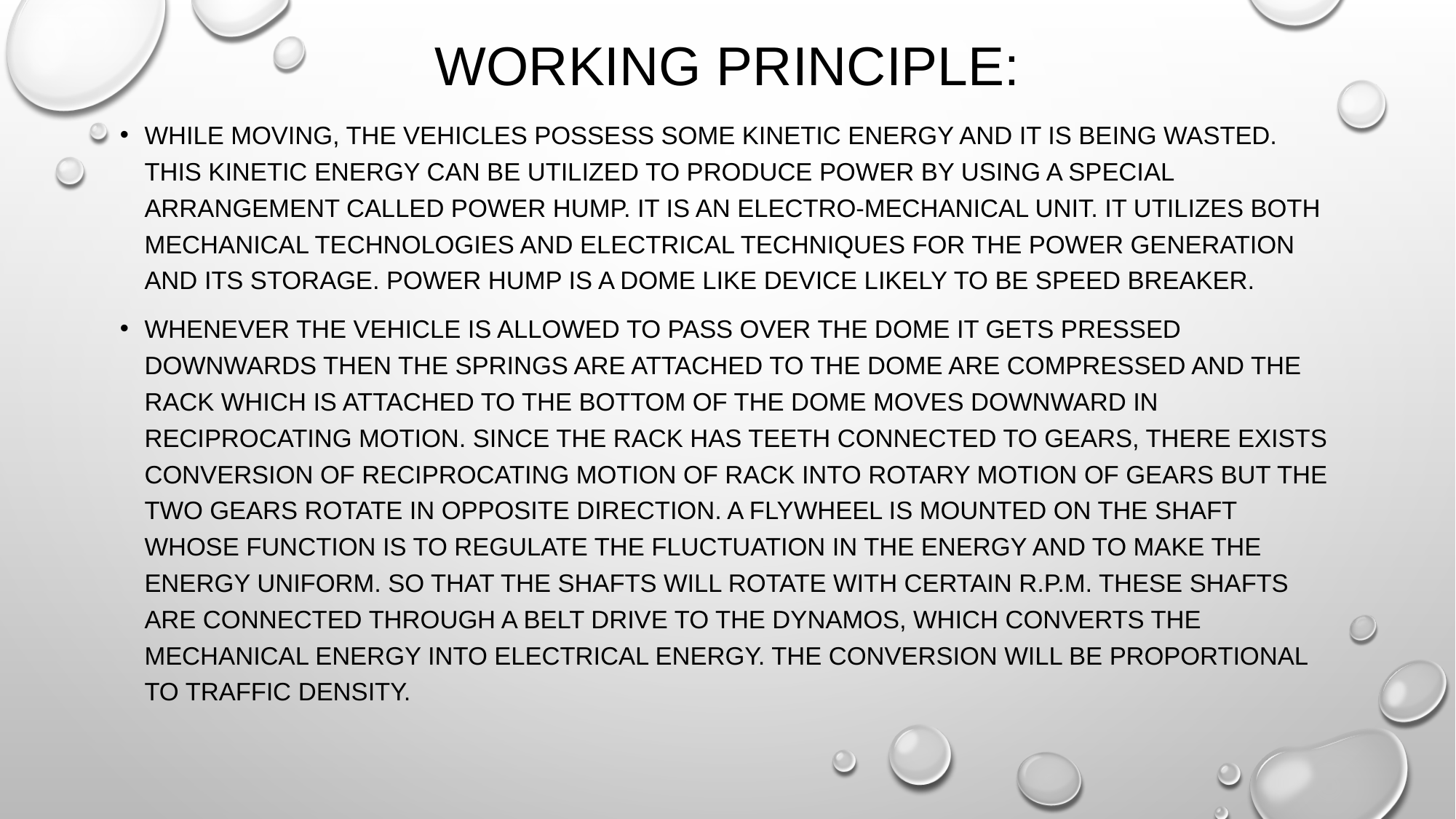

# WORKING PRINCIPLE:
While moving, the vehicles possess some kinetic energy and it is being wasted. This kinetic energy can be utilized to produce power by using a special arrangement called POWER HUMP. It is an Electro-Mechanical unit. It utilizes both mechanical technologies and electrical techniques for the power generation and its storage. POWER HUMP is a dome like device likely to be speed breaker.
Whenever the vehicle is allowed to pass over the dome it gets pressed downwards then the springs are attached to the dome are compressed and the rack which is attached to the bottom of the dome moves downward in reciprocating motion. Since the rack has teeth connected to gears, there exists conversion of reciprocating motion of rack into rotary motion of gears but the two gears rotate in opposite direction. A flywheel is mounted on the shaft whose function is to regulate the fluctuation in the energy and to make the energy uniform. So that the shafts will rotate with certain R.P.M. these shafts are connected through a belt drive to the dynamos, which converts the mechanical energy into electrical energy. The conversion will be proportional to traffic density.